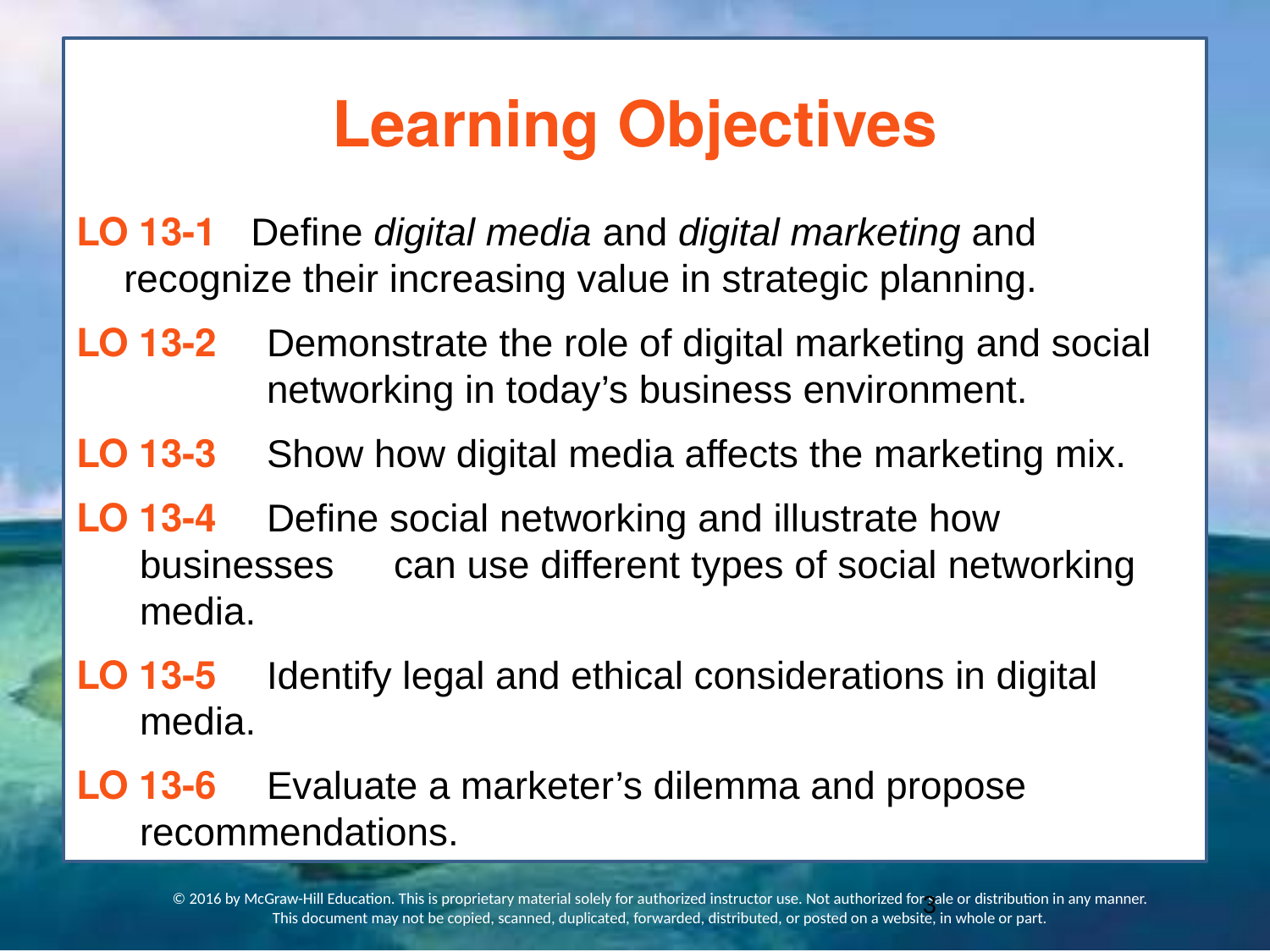

# Learning Objectives
LO 13-1	Define digital media and digital marketing and 	recognize their increasing value in strategic planning.
LO 13-2	Demonstrate the role of digital marketing and social 	networking in today’s business environment.
LO 13-3	Show how digital media affects the marketing mix.
LO 13-4	Define social networking and illustrate how businesses 	can use different types of social networking media.
LO 13-5	Identify legal and ethical considerations in digital 	media.
LO 13-6	Evaluate a marketer’s dilemma and propose 	recommendations.
© 2016 by McGraw-Hill Education. This is proprietary material solely for authorized instructor use. Not authorized for sale or distribution in any manner. This document may not be copied, scanned, duplicated, forwarded, distributed, or posted on a website, in whole or part.
3